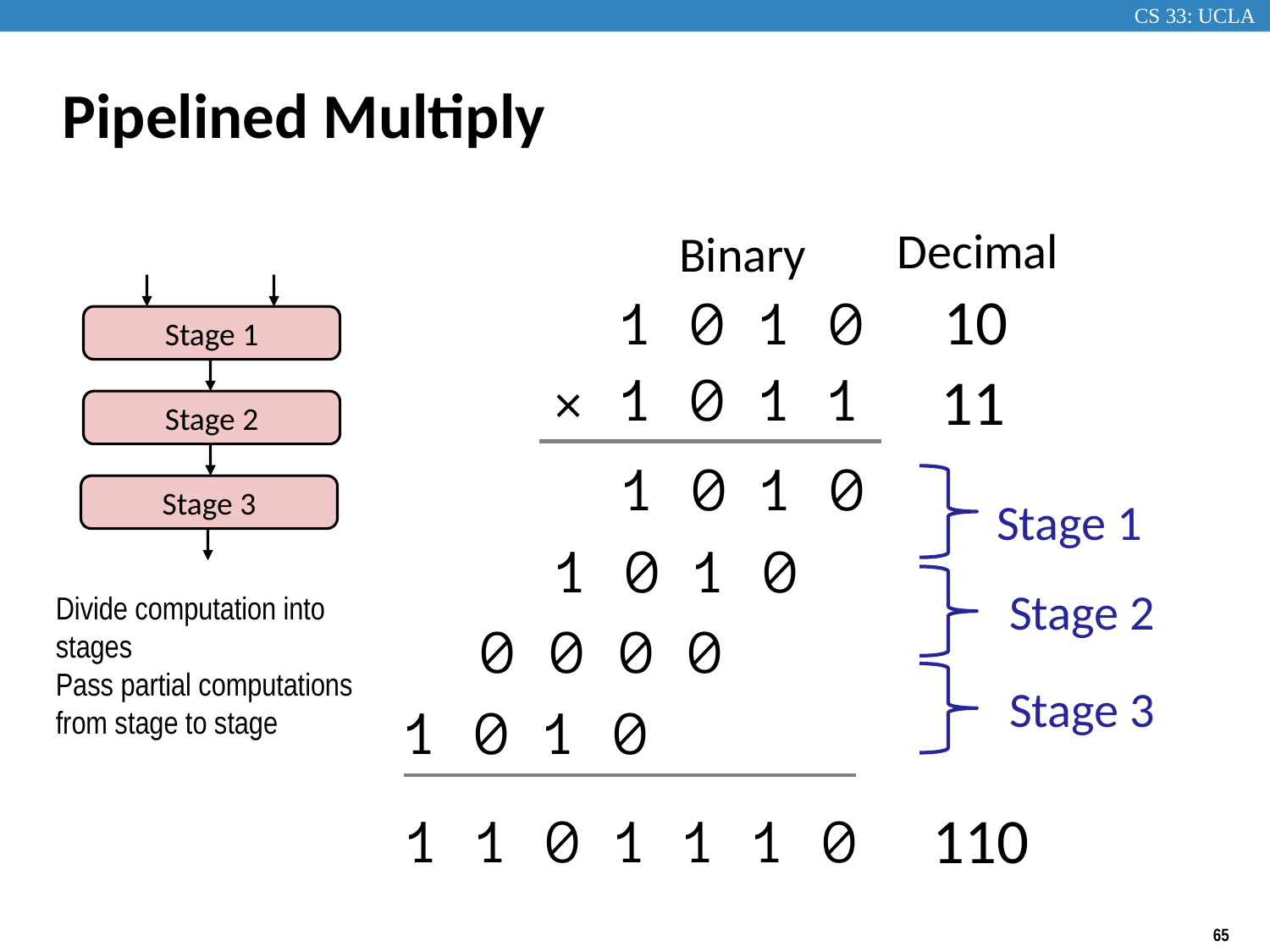

# Pipelined Multiply
Decimal
Binary

Stage 1

Stage 2

Stage 3

  1 0 1 0
× 1 0 1 1
10
11
1 0 1 0

Stage 1
1 0 1 0

Stage 2
Divide computation into stages
Pass partial computations from stage to stage
0 0 0 0

Stage 3
1 0 1 0
1 1 0 1 1 1 0
110